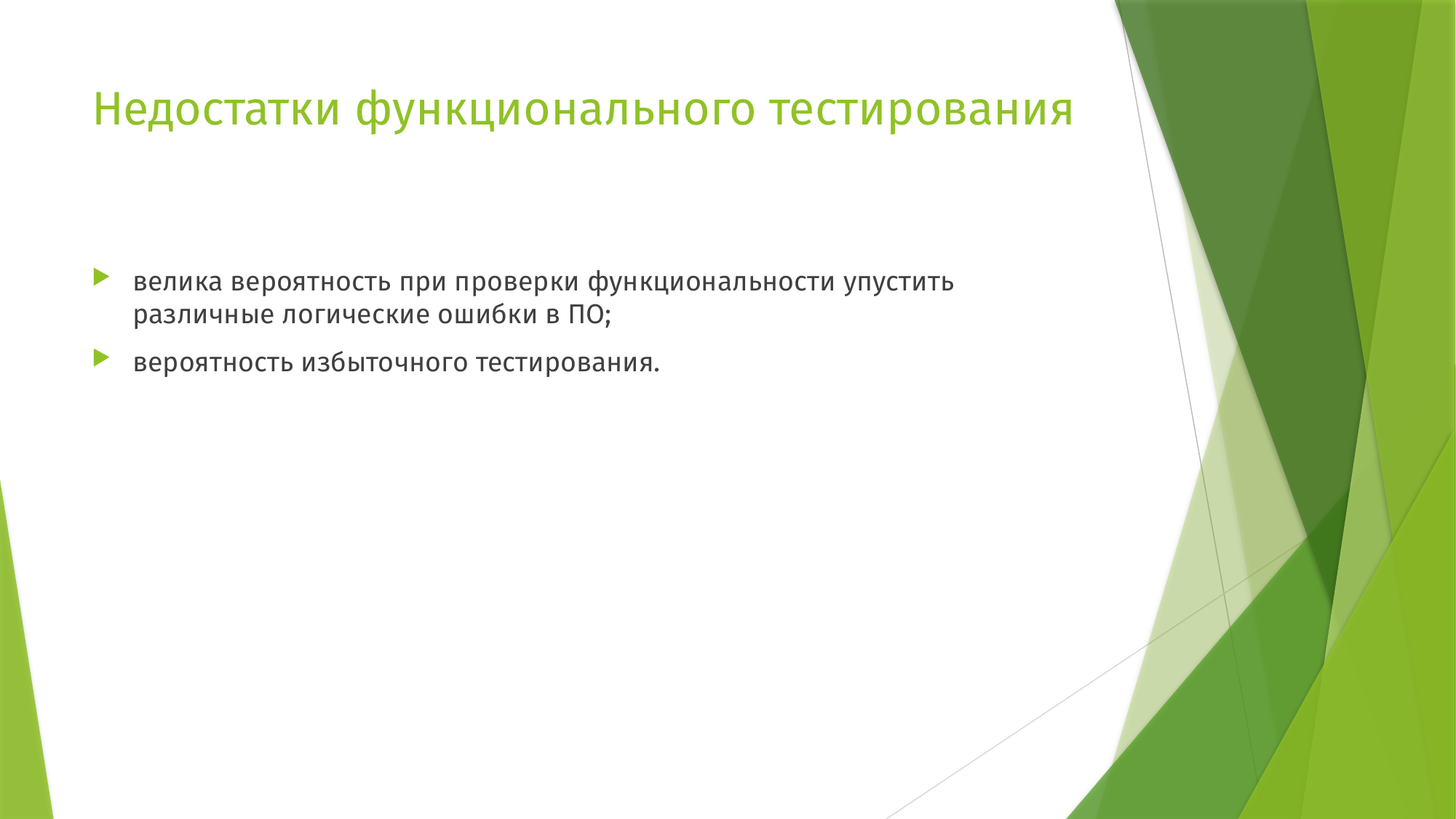

# Недостатки функционального тестирования
велика вероятность при проверки функциональности упустить различные логические ошибки в ПО;
вероятность избыточного тестирования.